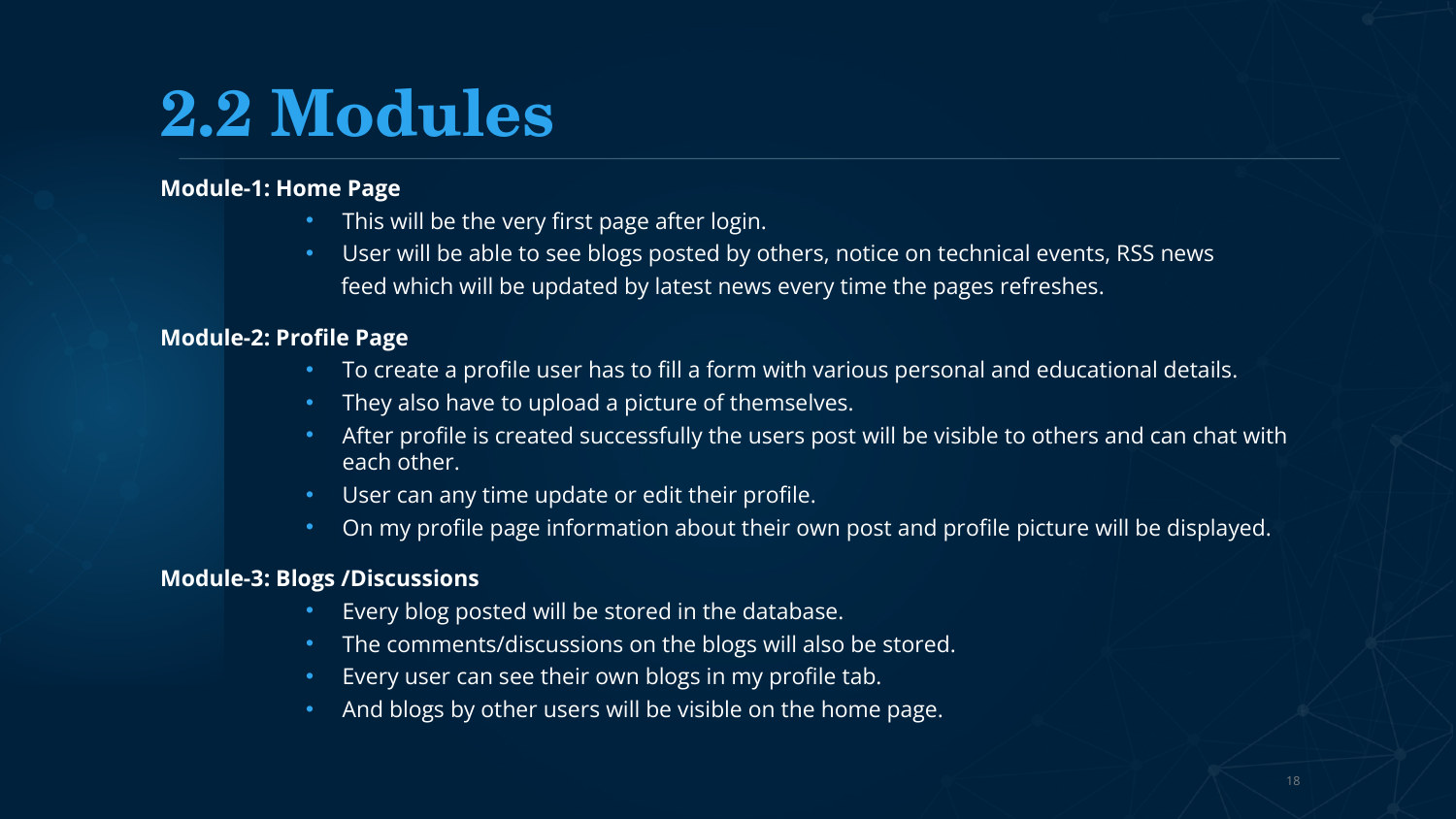

# 2.2 Modules
Module-1: Home Page
This will be the very first page after login.
User will be able to see blogs posted by others, notice on technical events, RSS news
      feed which will be updated by latest news every time the pages refreshes.
Module-2: Profile Page
To create a profile user has to fill a form with various personal and educational details.
They also have to upload a picture of themselves.
After profile is created successfully the users post will be visible to others and can chat with each other.
User can any time update or edit their profile.
On my profile page information about their own post and profile picture will be displayed.
Module-3: Blogs /Discussions
Every blog posted will be stored in the database.
The comments/discussions on the blogs will also be stored.
Every user can see their own blogs in my profile tab.
And blogs by other users will be visible on the home page.

18